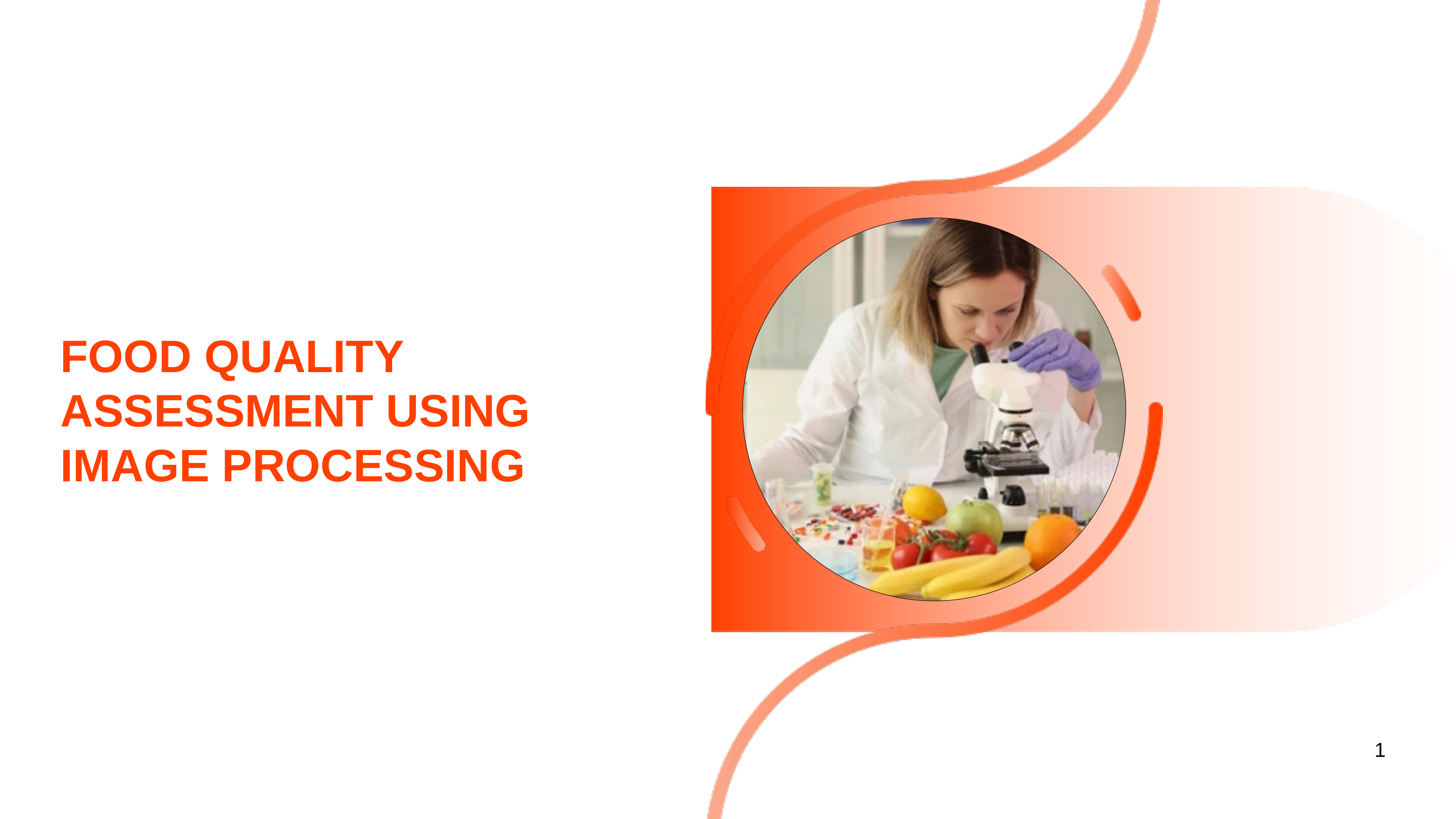

FOOD QUALITY ASSESSMENT USING IMAGE PROCESSING
1